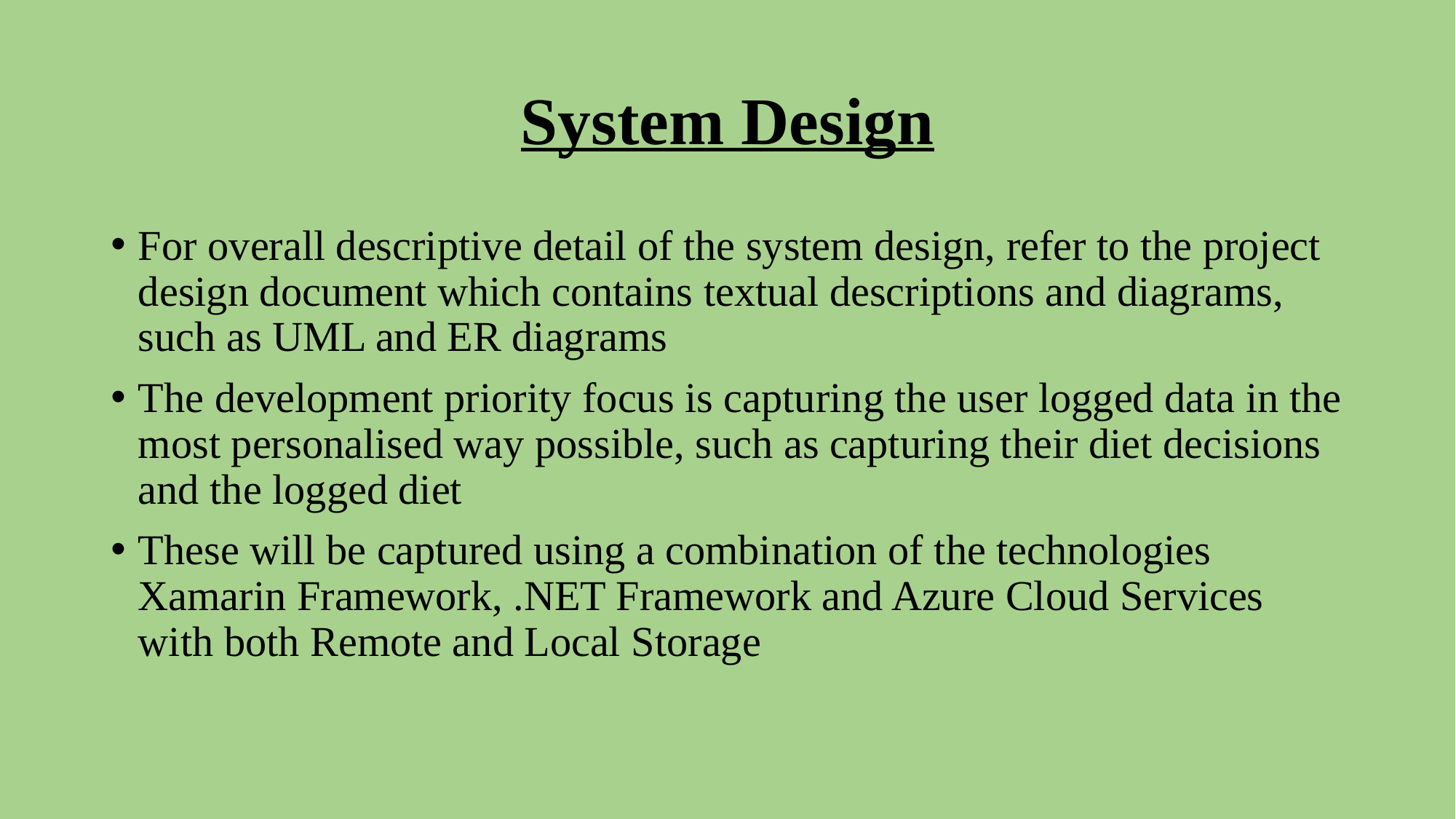

# System Design
For overall descriptive detail of the system design, refer to the project design document which contains textual descriptions and diagrams, such as UML and ER diagrams
The development priority focus is capturing the user logged data in the most personalised way possible, such as capturing their diet decisions and the logged diet
These will be captured using a combination of the technologies Xamarin Framework, .NET Framework and Azure Cloud Services with both Remote and Local Storage